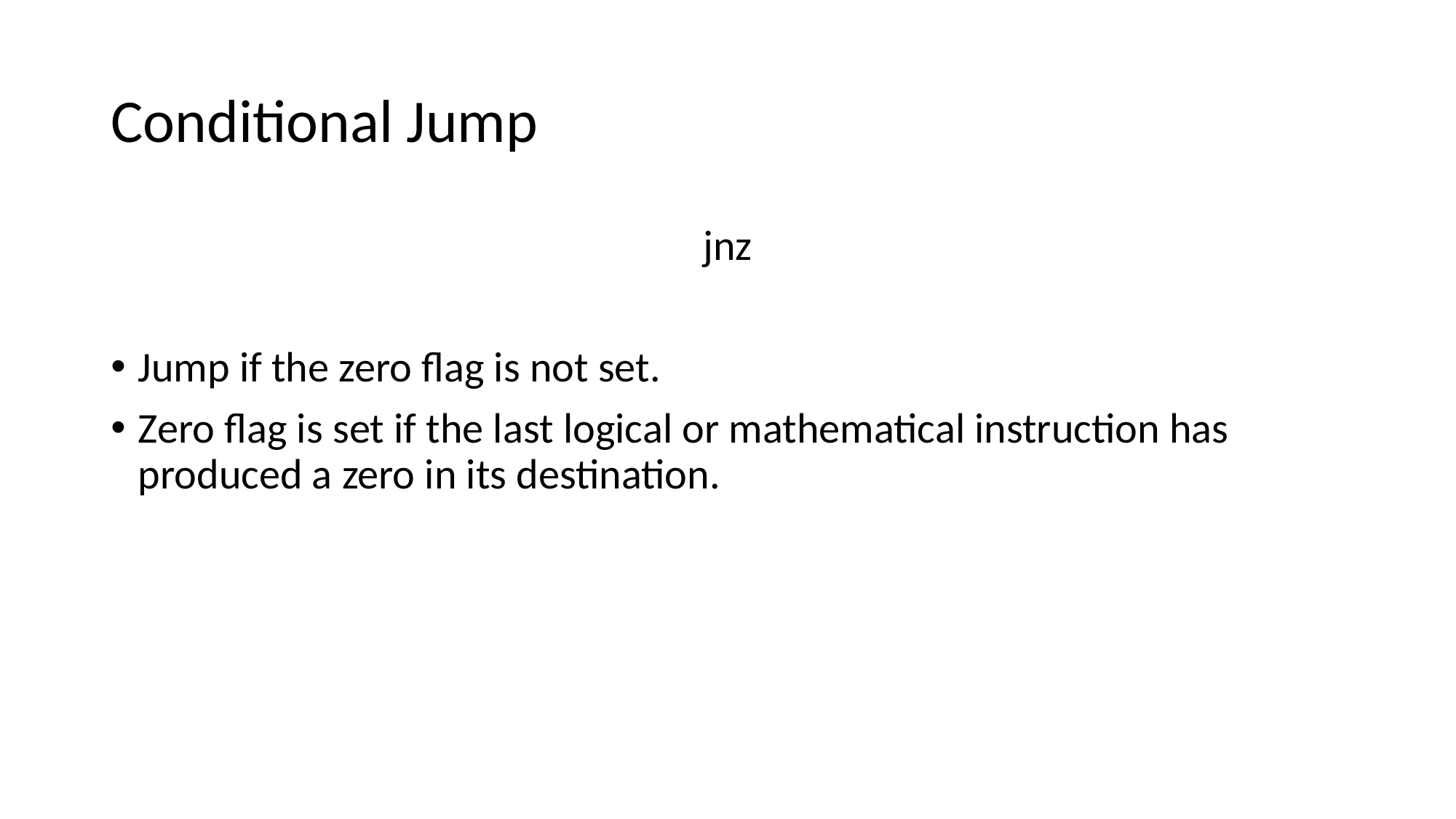

# Conditional Jump
jnz

Jump if the zero flag is not set.
Zero flag is set if the last logical or mathematical instruction has produced a zero in its destination.